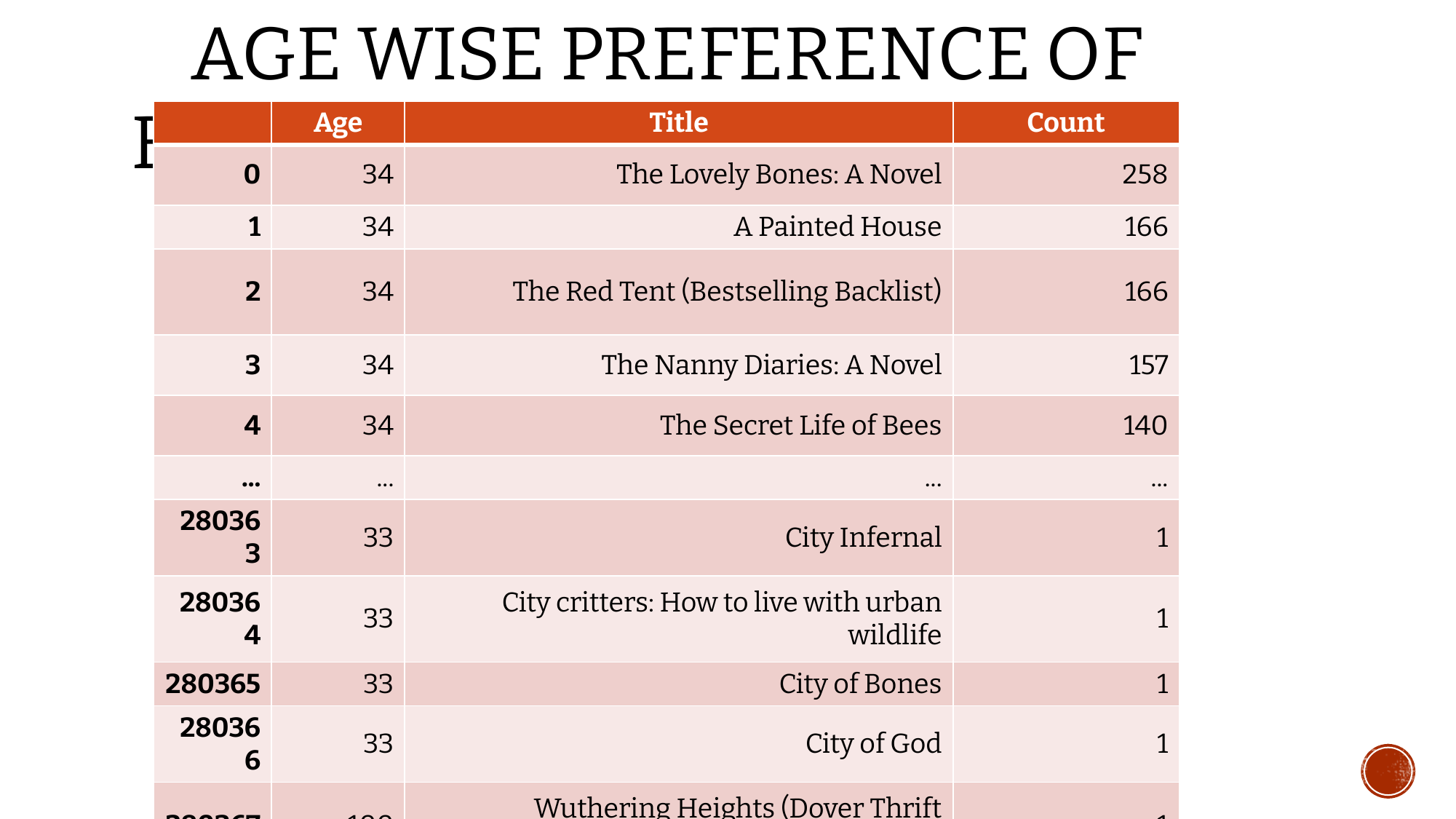

AGE WISE PREFERENCE OF BOOKS
|  | Age | Title | Count |
| --- | --- | --- | --- |
| 0 | 34 | The Lovely Bones: A Novel | 258 |
| 1 | 34 | A Painted House | 166 |
| 2 | 34 | The Red Tent (Bestselling Backlist) | 166 |
| 3 | 34 | The Nanny Diaries: A Novel | 157 |
| 4 | 34 | The Secret Life of Bees | 140 |
| ... | ... | ... | ... |
| 280363 | 33 | City Infernal | 1 |
| 280364 | 33 | City critters: How to live with urban wildlife | 1 |
| 280365 | 33 | City of Bones | 1 |
| 280366 | 33 | City of God | 1 |
| 280367 | 100 | Wuthering Heights (Dover Thrift Editions) | 1 |